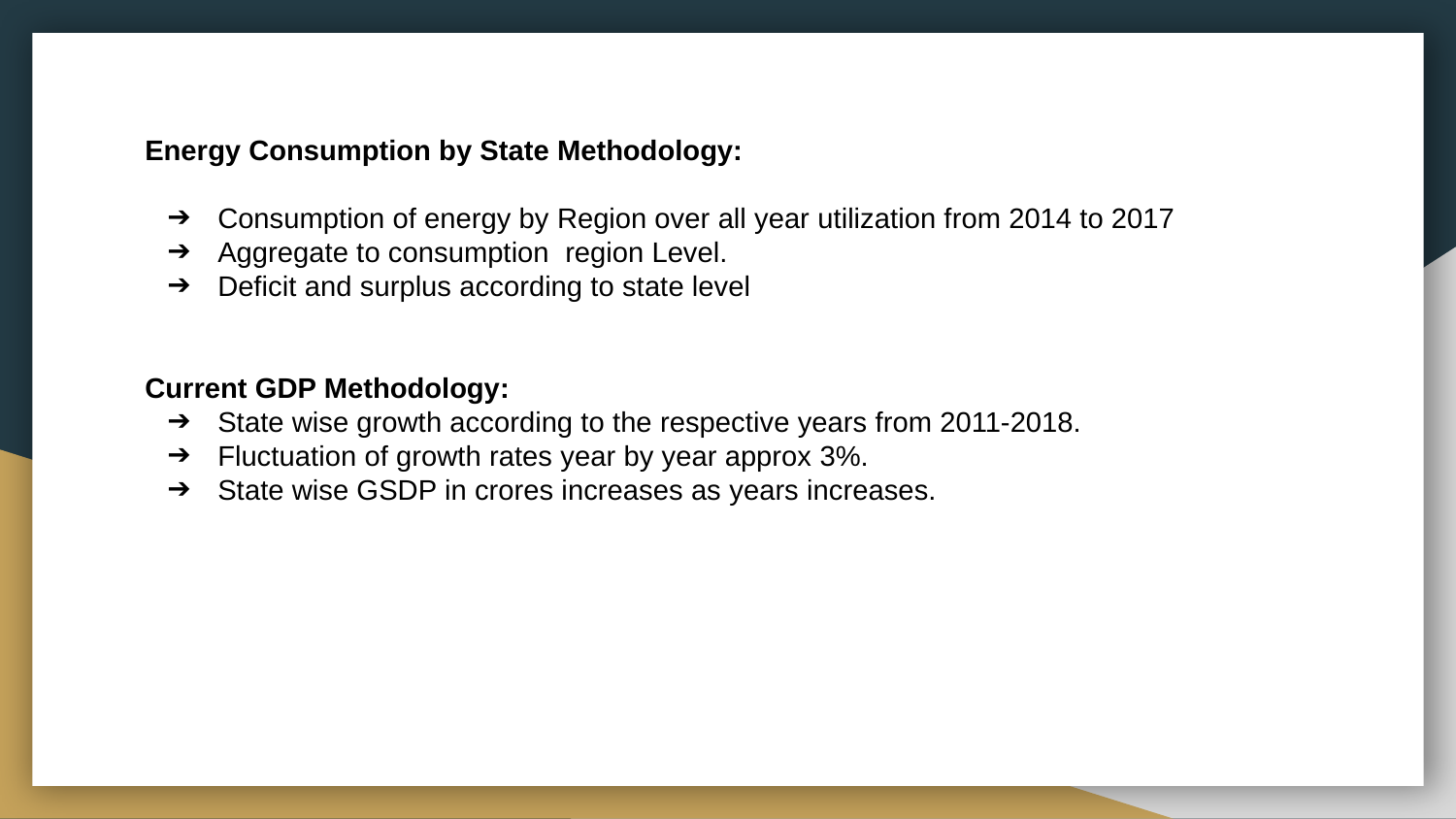

Energy Consumption by State Methodology:

Consumption of energy by Region over all year utilization from 2014 to 2017
Aggregate to consumption  region Level.
Deficit and surplus according to state level

Current GDP Methodology:
State wise growth according to the respective years from 2011-2018.
Fluctuation of growth rates year by year approx 3%.
State wise GSDP in crores increases as years increases.